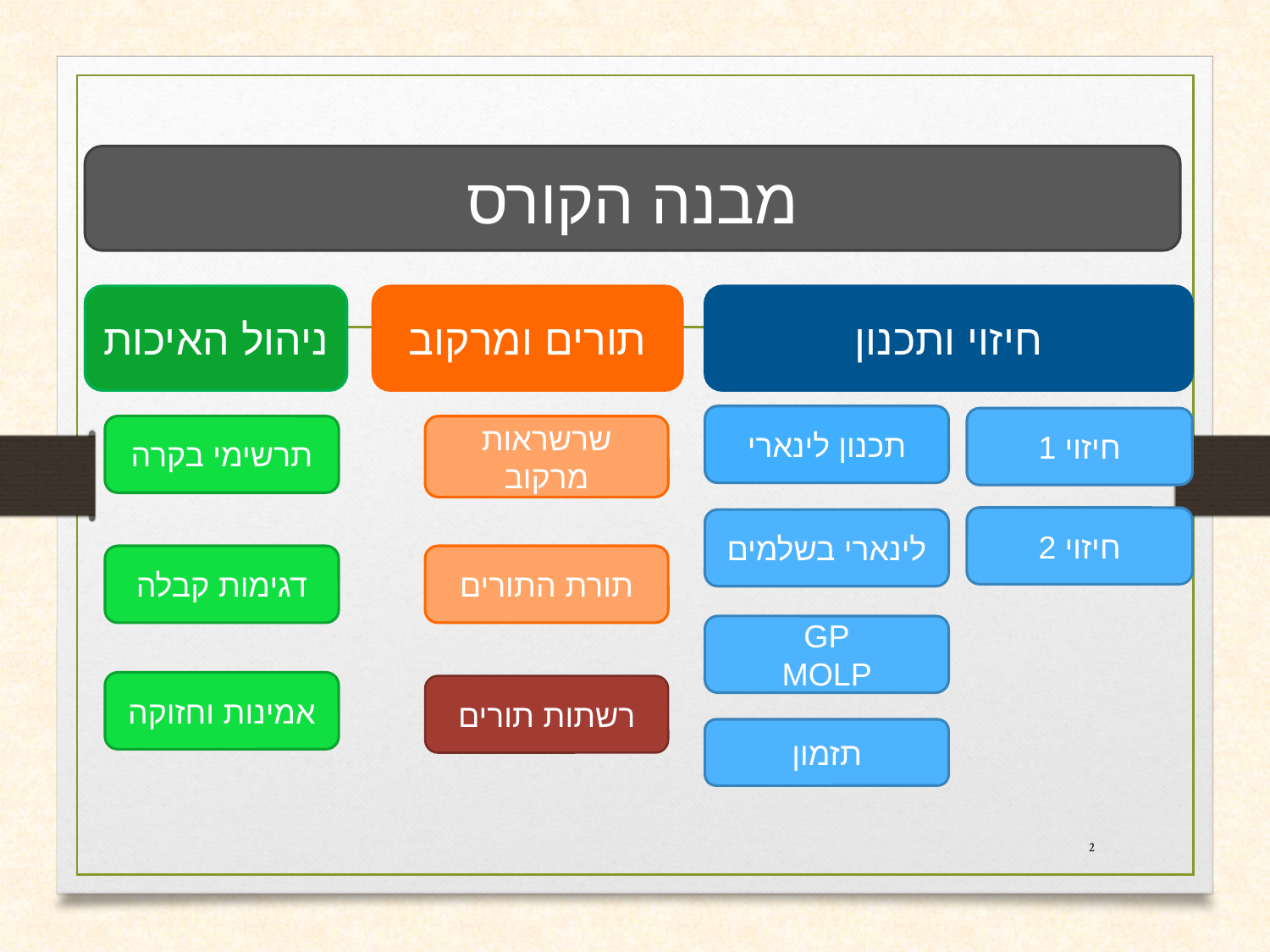

מבנה הקורס
ניהול האיכות
תורים ומרקוב
חיזוי ותכנון
תכנון לינארי
חיזוי 1
תרשימי בקרה
שרשראות מרקוב
חיזוי 2
לינארי בשלמים
דגימות קבלה
תורת התורים
GP
MOLP
אמינות וחזוקה
רשתות תורים
תזמון
2